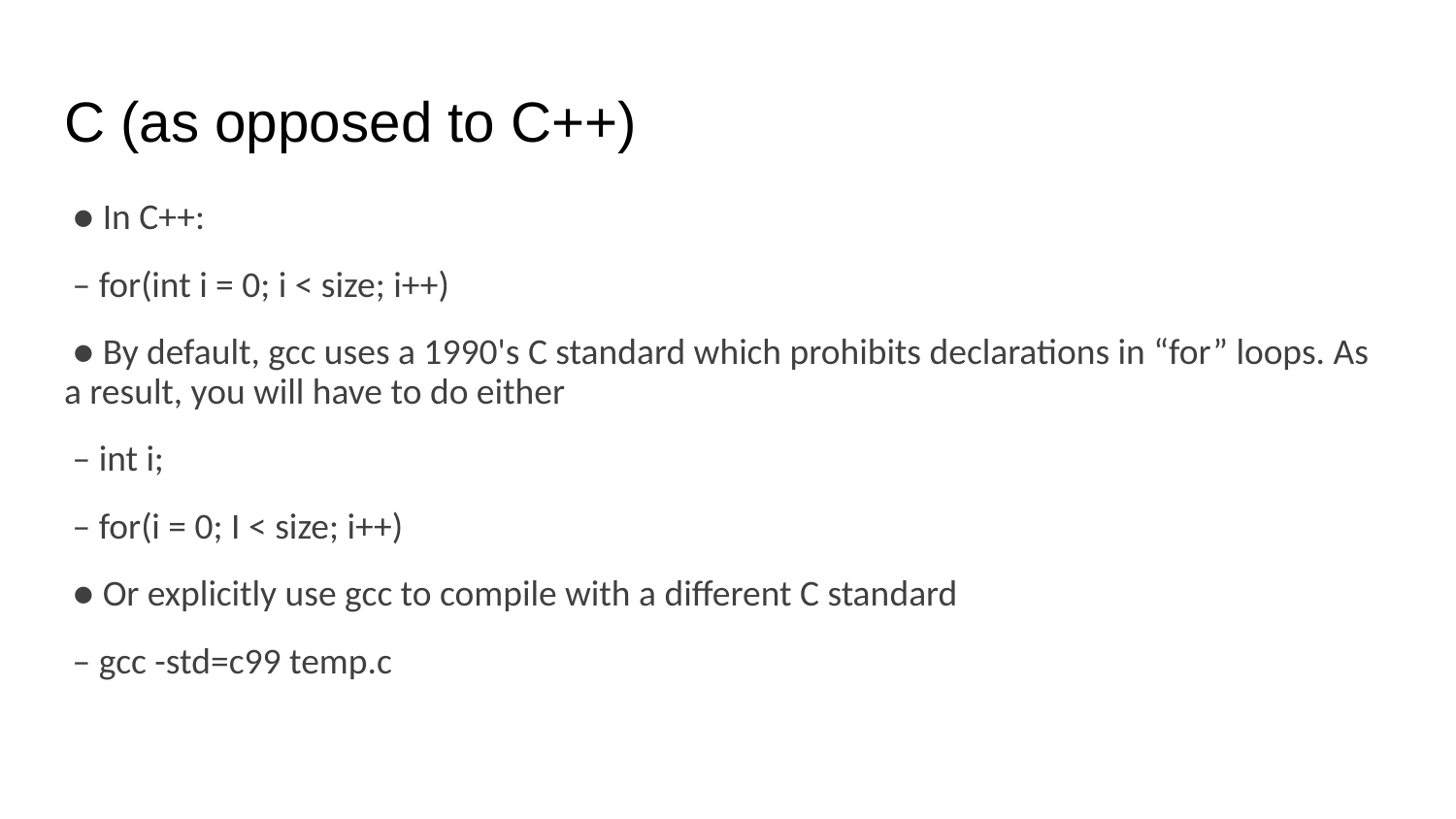

# C (as opposed to C++)

 ● In C++:
 – for(int i = 0; i < size; i++)
 ● By default, gcc uses a 1990's C standard which prohibits declarations in “for” loops. As a result, you will have to do either
 – int i;
 – for(i = 0; I < size; i++)
 ● Or explicitly use gcc to compile with a different C standard
 – gcc -std=c99 temp.c